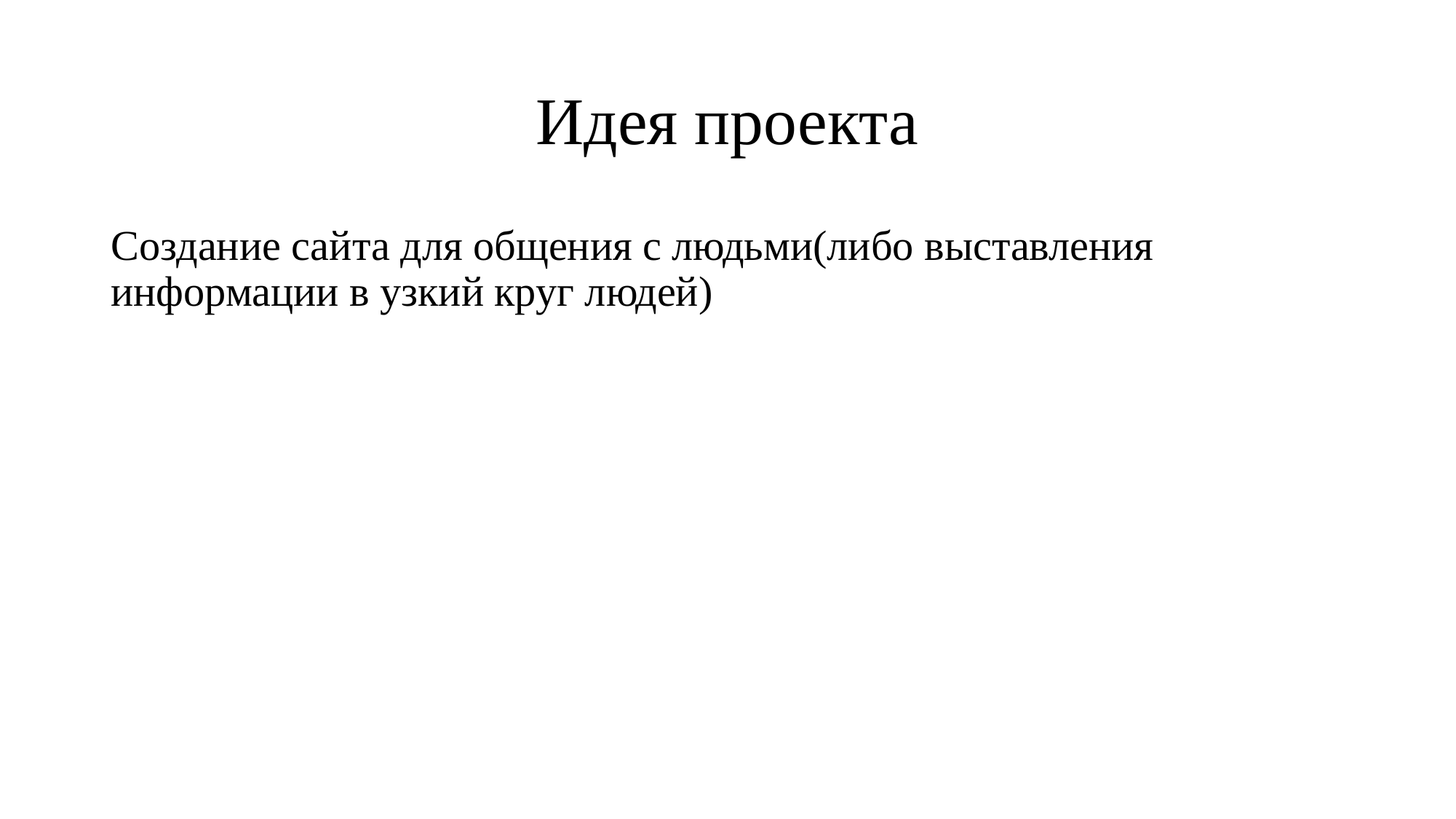

# Идея проекта
Создание сайта для общения с людьми(либо выставления информации в узкий круг людей)